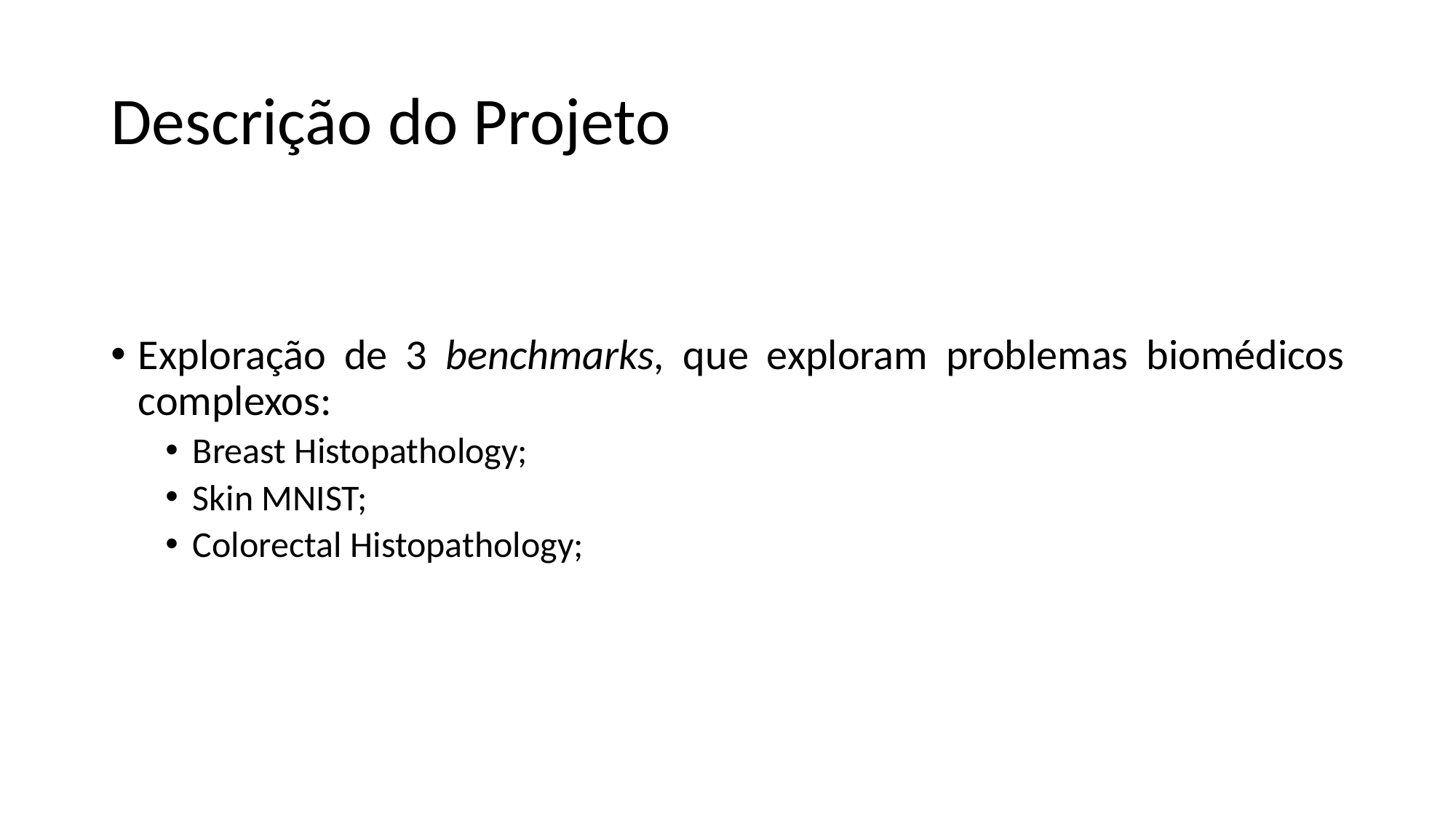

# Descrição do Projeto

Exploração de 3 benchmarks, que exploram problemas biomédicos complexos:
Breast Histopathology;
Skin MNIST;
Colorectal Histopathology;